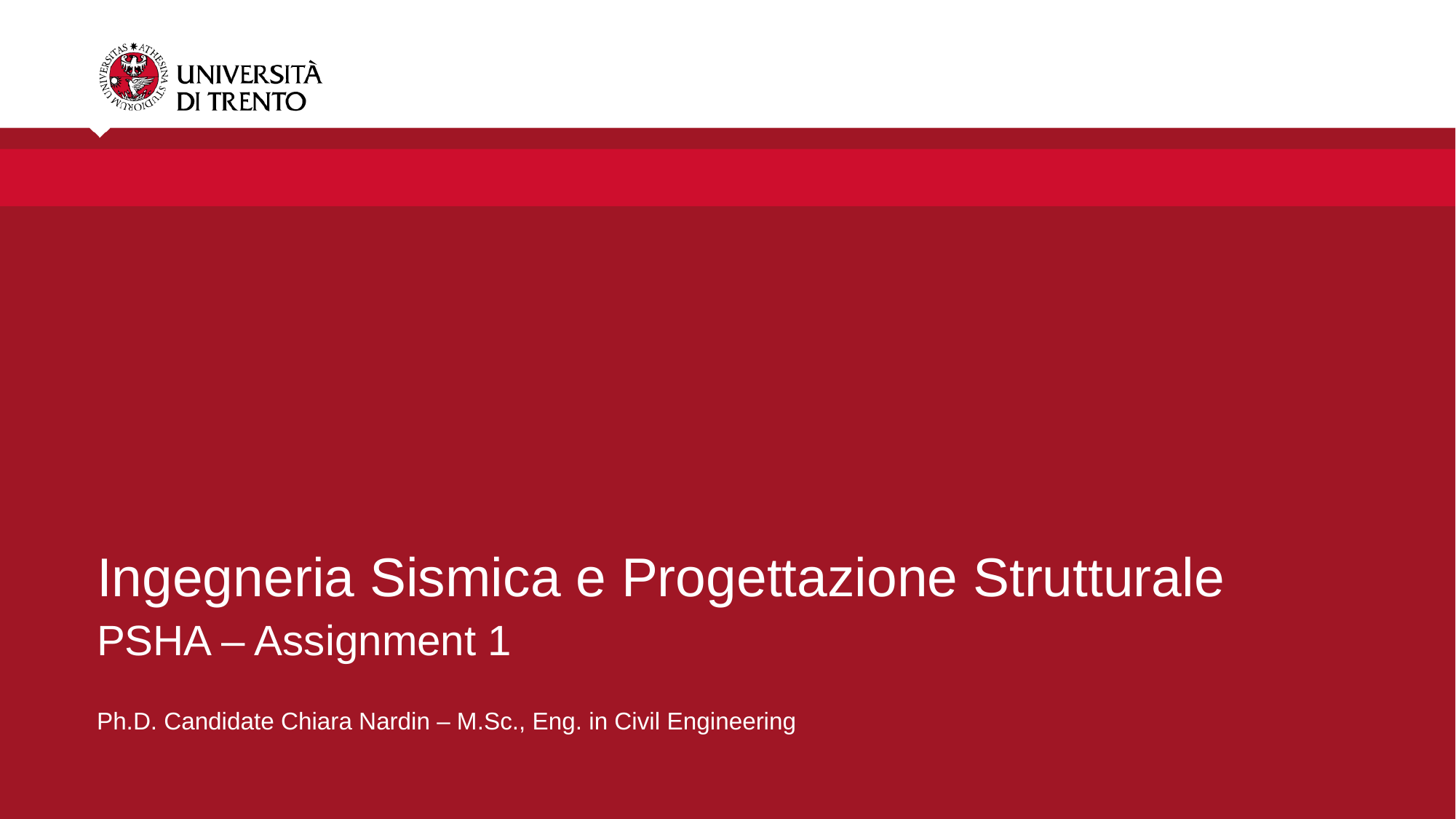

Ingegneria Sismica e Progettazione Strutturale
PSHA – Assignment 1
Ph.D. Candidate Chiara Nardin – M.Sc., Eng. in Civil Engineering